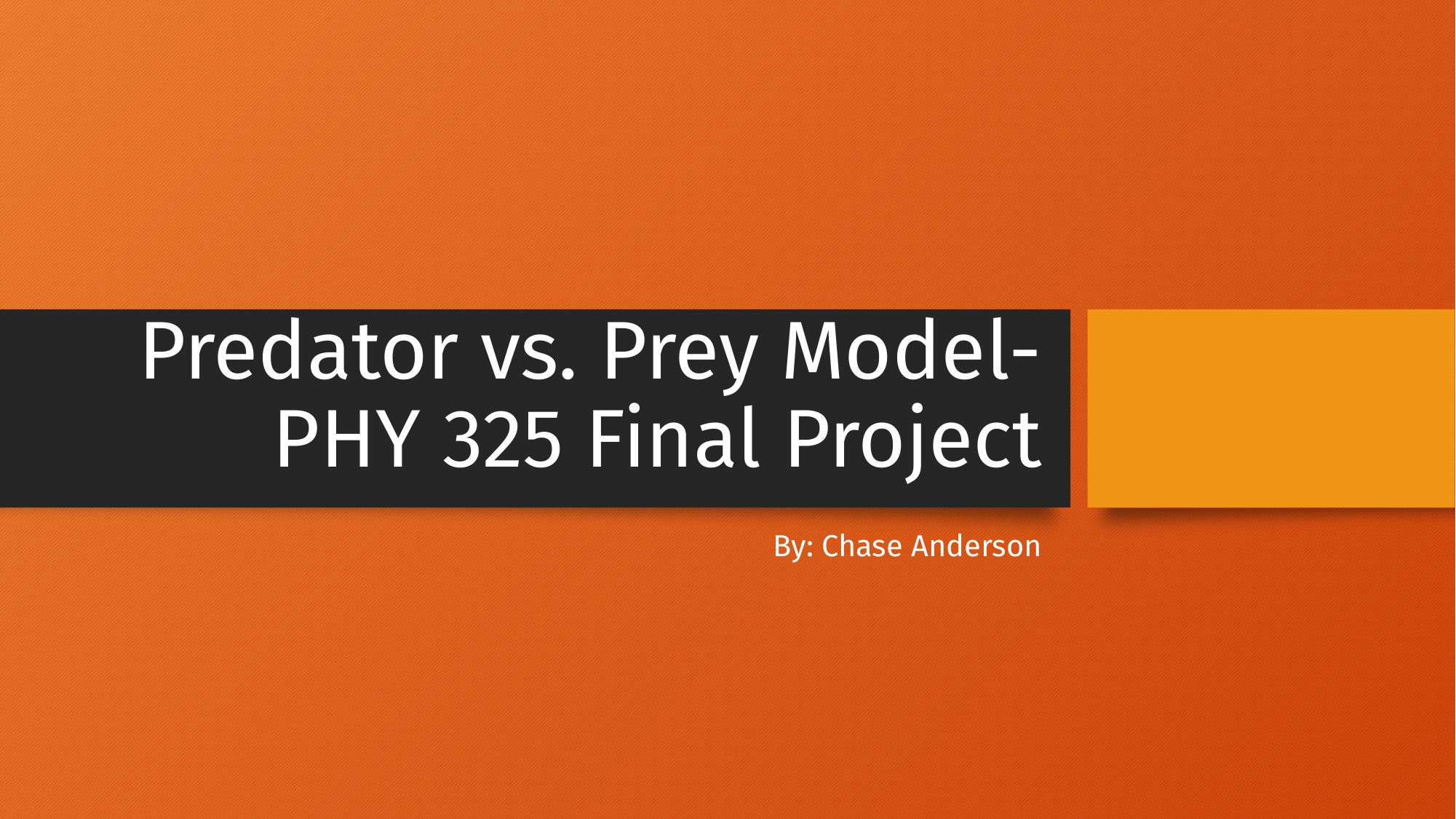

# Predator vs. Prey Model-PHY 325 Final Project
By: Chase Anderson